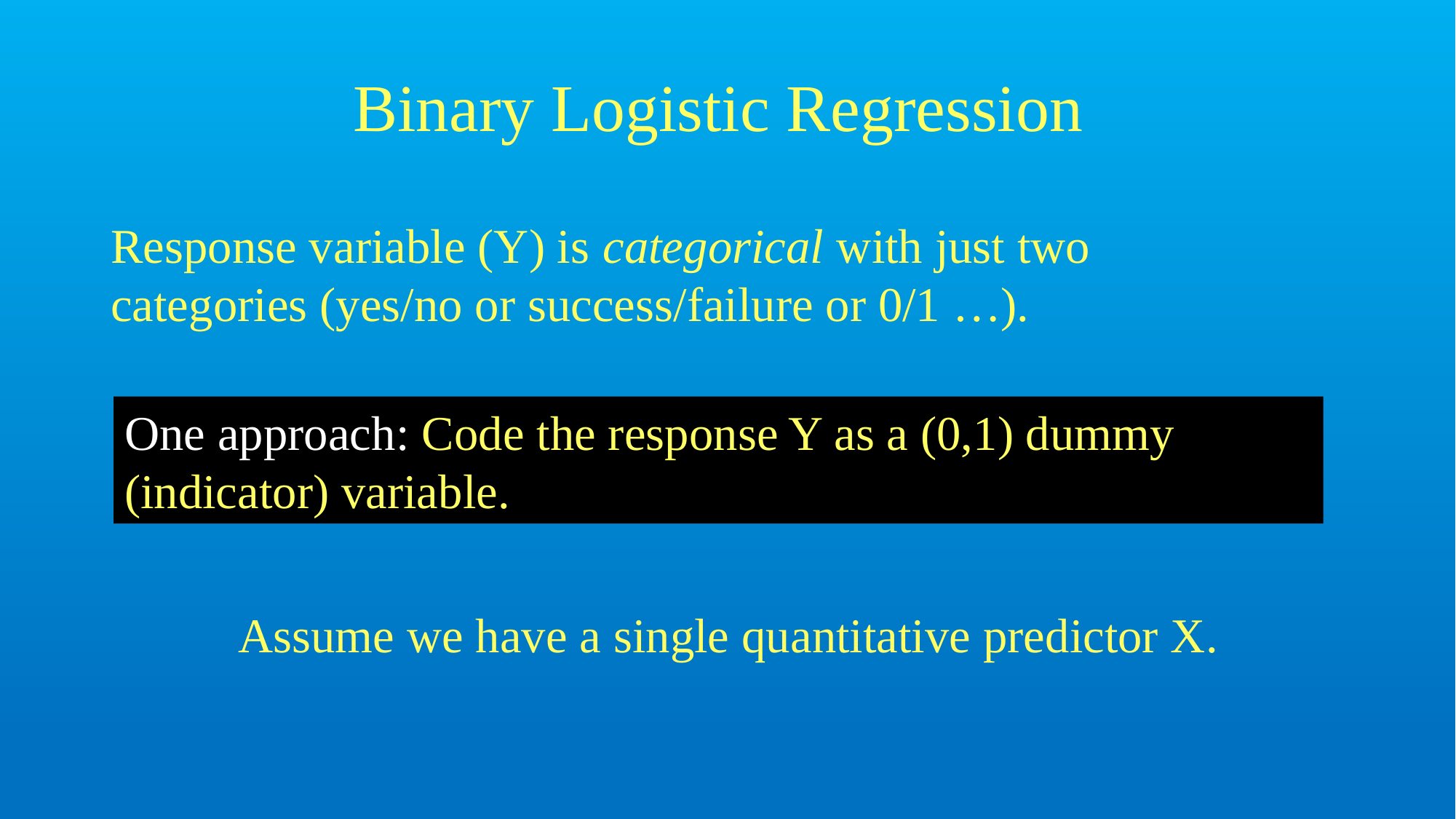

# Binary Logistic Regression
Response variable (Y) is categorical with just two categories (yes/no or success/failure or 0/1 …).
One approach: Code the response Y as a (0,1) dummy (indicator) variable.
Assume we have a single quantitative predictor X.